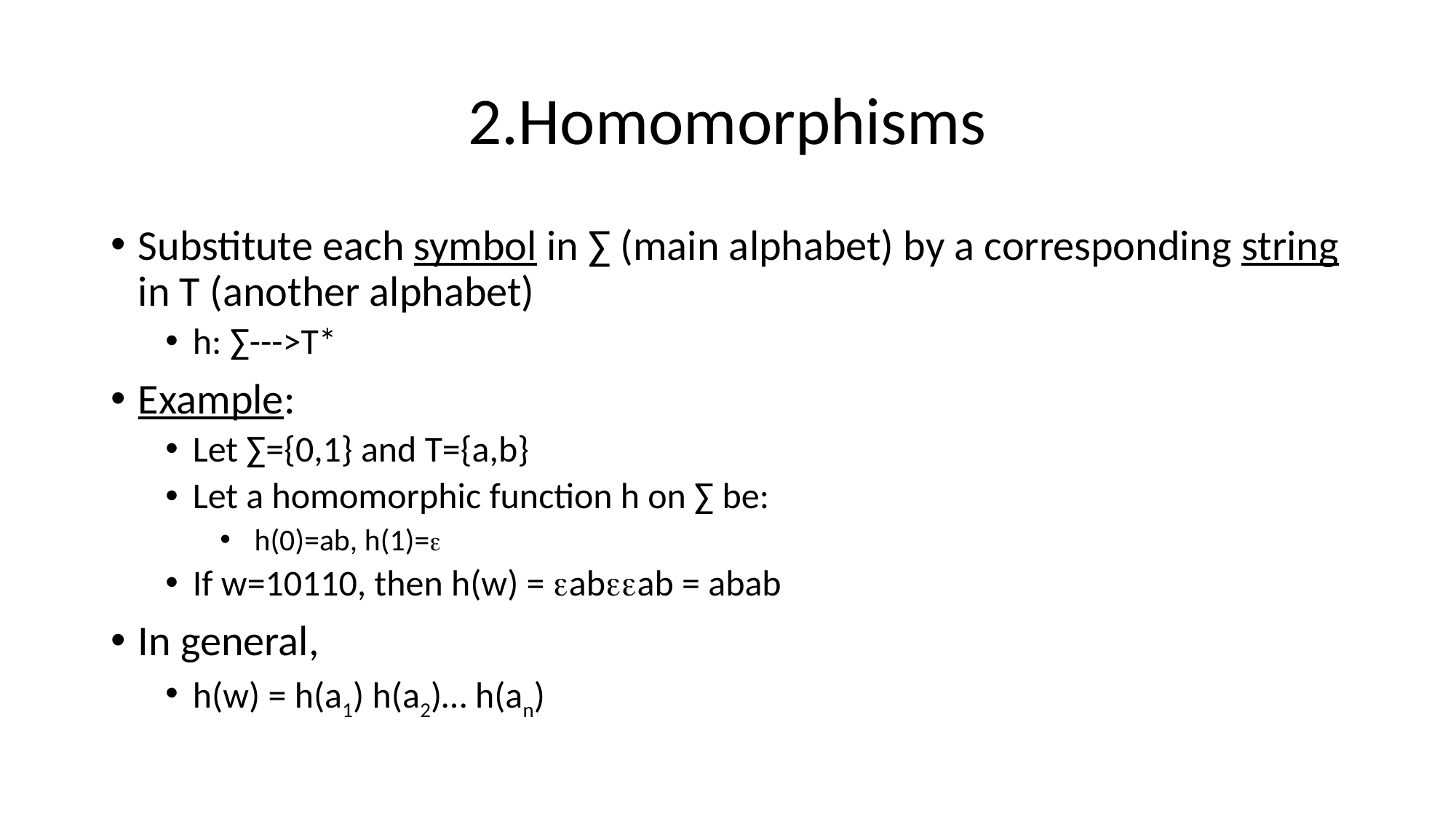

# 2.Homomorphisms
Substitute each symbol in ∑ (main alphabet) by a corresponding string in T (another alphabet)
h: ∑--->T*
Example:
Let ∑={0,1} and T={a,b}
Let a homomorphic function h on ∑ be:
 h(0)=ab, h(1)=ε
If w=10110, then h(w) = εabεεab = abab
In general,
h(w) = h(a1) h(a2)… h(an)